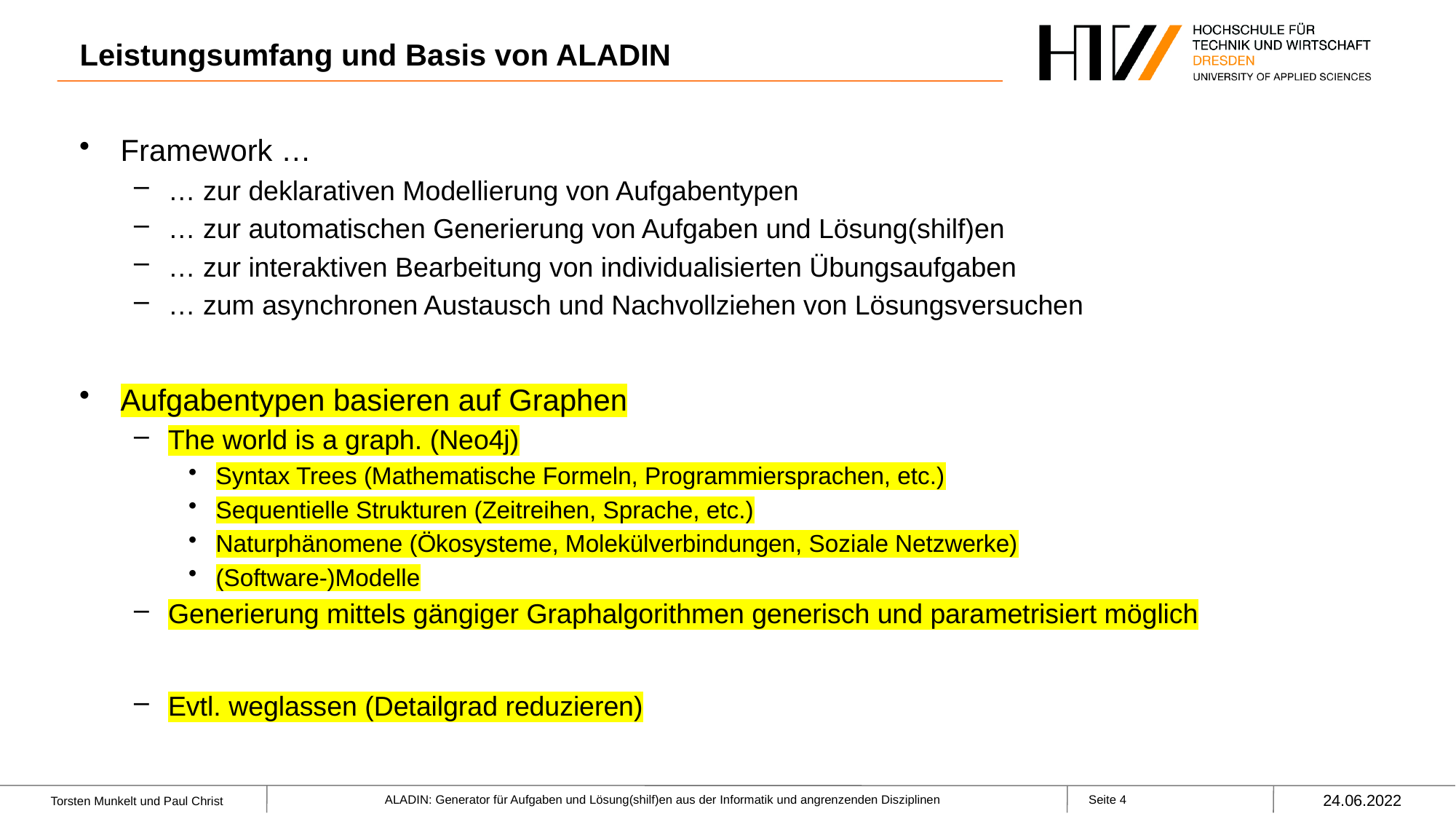

# Leistungsumfang und Basis von ALADIN
Framework …
… zur deklarativen Modellierung von Aufgabentypen
… zur automatischen Generierung von Aufgaben und Lösung(shilf)en
… zur interaktiven Bearbeitung von individualisierten Übungsaufgaben
… zum asynchronen Austausch und Nachvollziehen von Lösungsversuchen

Aufgabentypen basieren auf Graphen
The world is a graph. (Neo4j)
Syntax Trees (Mathematische Formeln, Programmiersprachen, etc.)
Sequentielle Strukturen (Zeitreihen, Sprache, etc.)
Naturphänomene (Ökosysteme, Molekülverbindungen, Soziale Netzwerke)
(Software-)Modelle
Generierung mittels gängiger Graphalgorithmen generisch und parametrisiert möglich

Evtl. weglassen (Detailgrad reduzieren)
24.06.2022